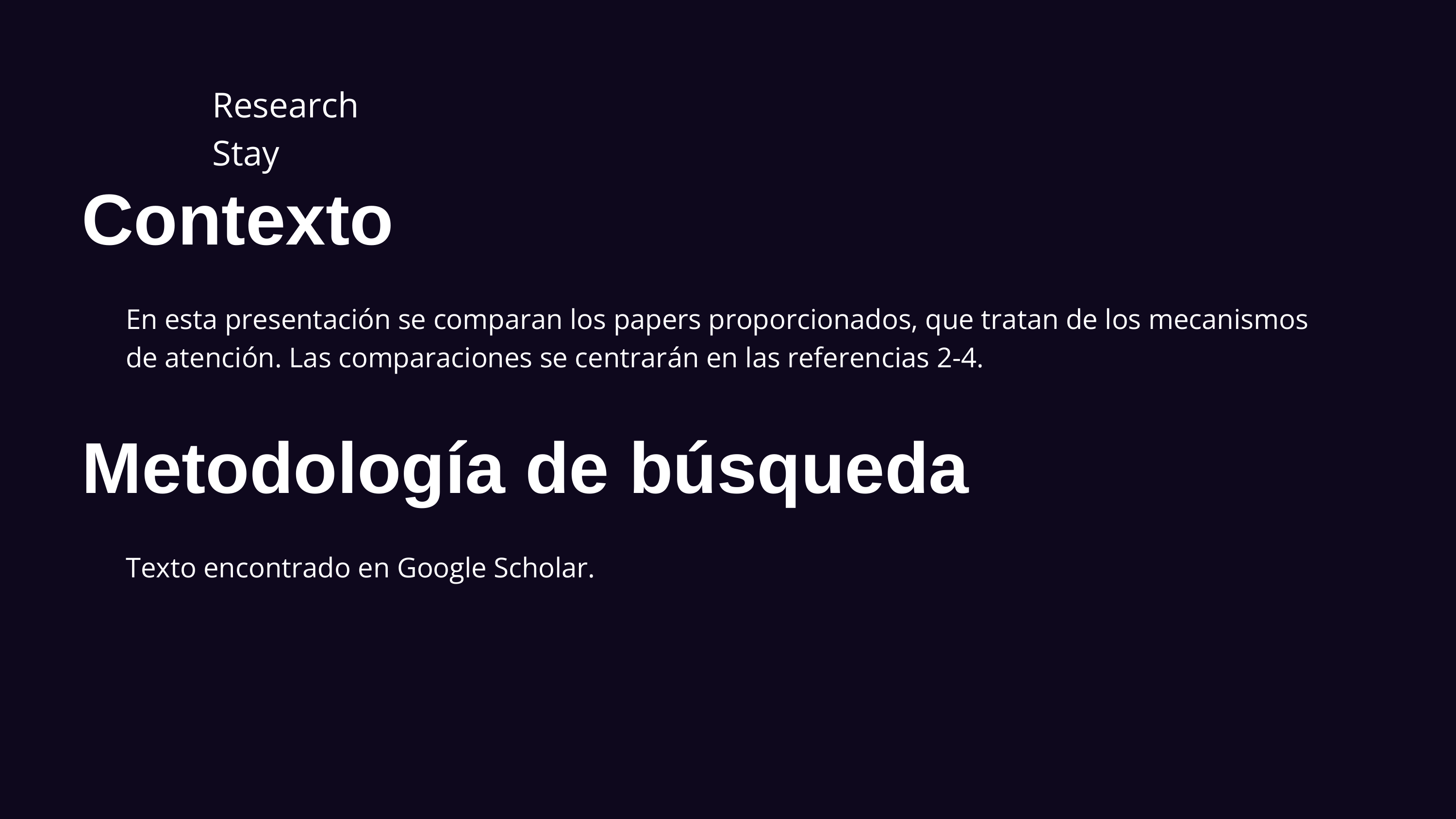

Week 9
Research Stay
Contexto
En esta presentación se comparan los papers proporcionados, que tratan de los mecanismos de atención. Las comparaciones se centrarán en las referencias 2-4.
Metodología de búsqueda
Texto encontrado en Google Scholar.